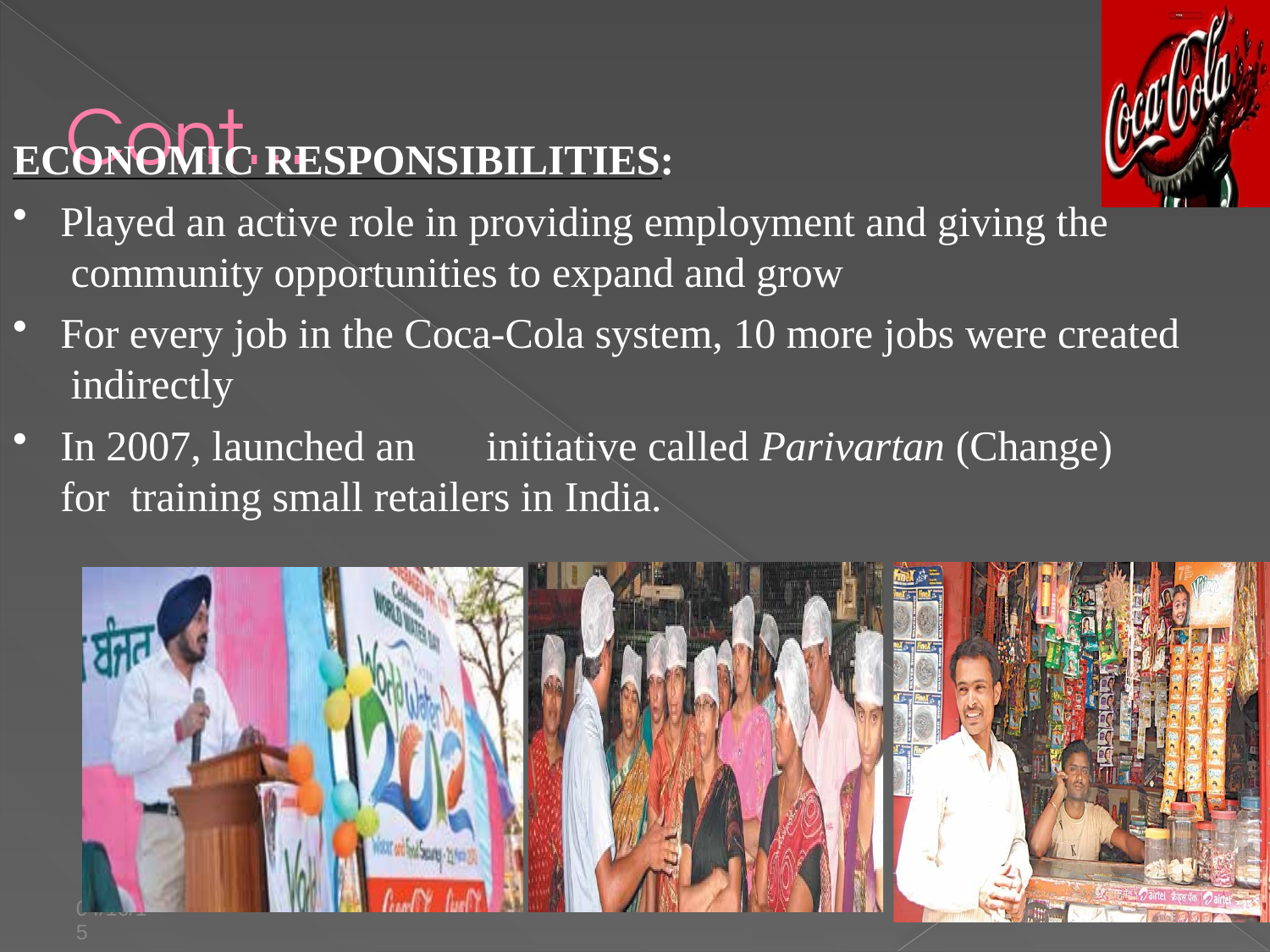

# Cont…
ECONOMIC RESPONSIBILITIES:
Played an active role in providing employment and giving the  community opportunities to expand and grow
For every job in the Coca-Cola system, 10 more jobs were created  indirectly
In 2007, launched an	initiative called Parivartan (Change) for  training small retailers in India.

04/16/15